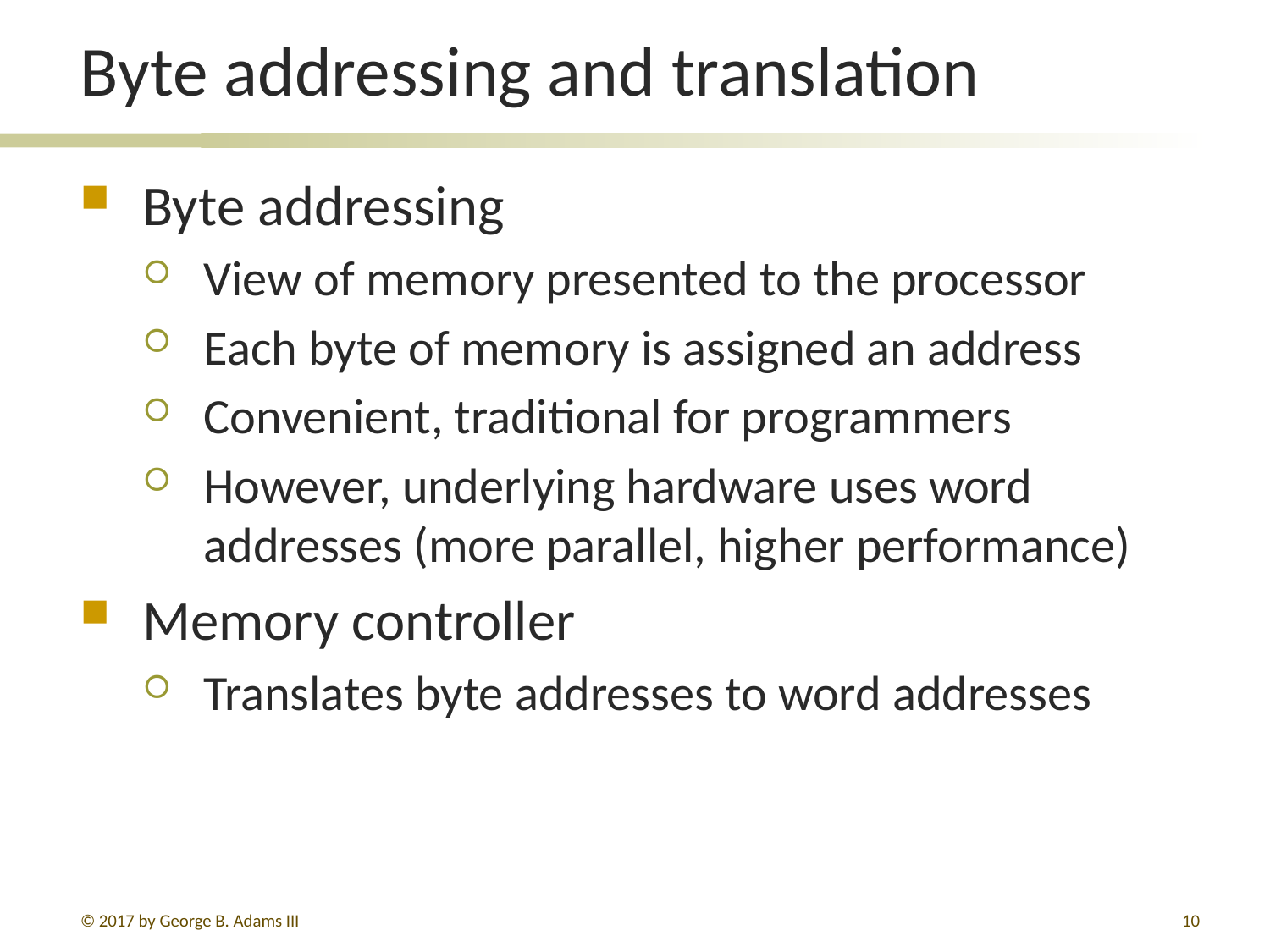

# Byte addressing and translation
Byte addressing
View of memory presented to the processor
Each byte of memory is assigned an address
Convenient, traditional for programmers
However, underlying hardware uses word addresses (more parallel, higher performance)
Memory controller
Translates byte addresses to word addresses
© 2017 by George B. Adams III
10